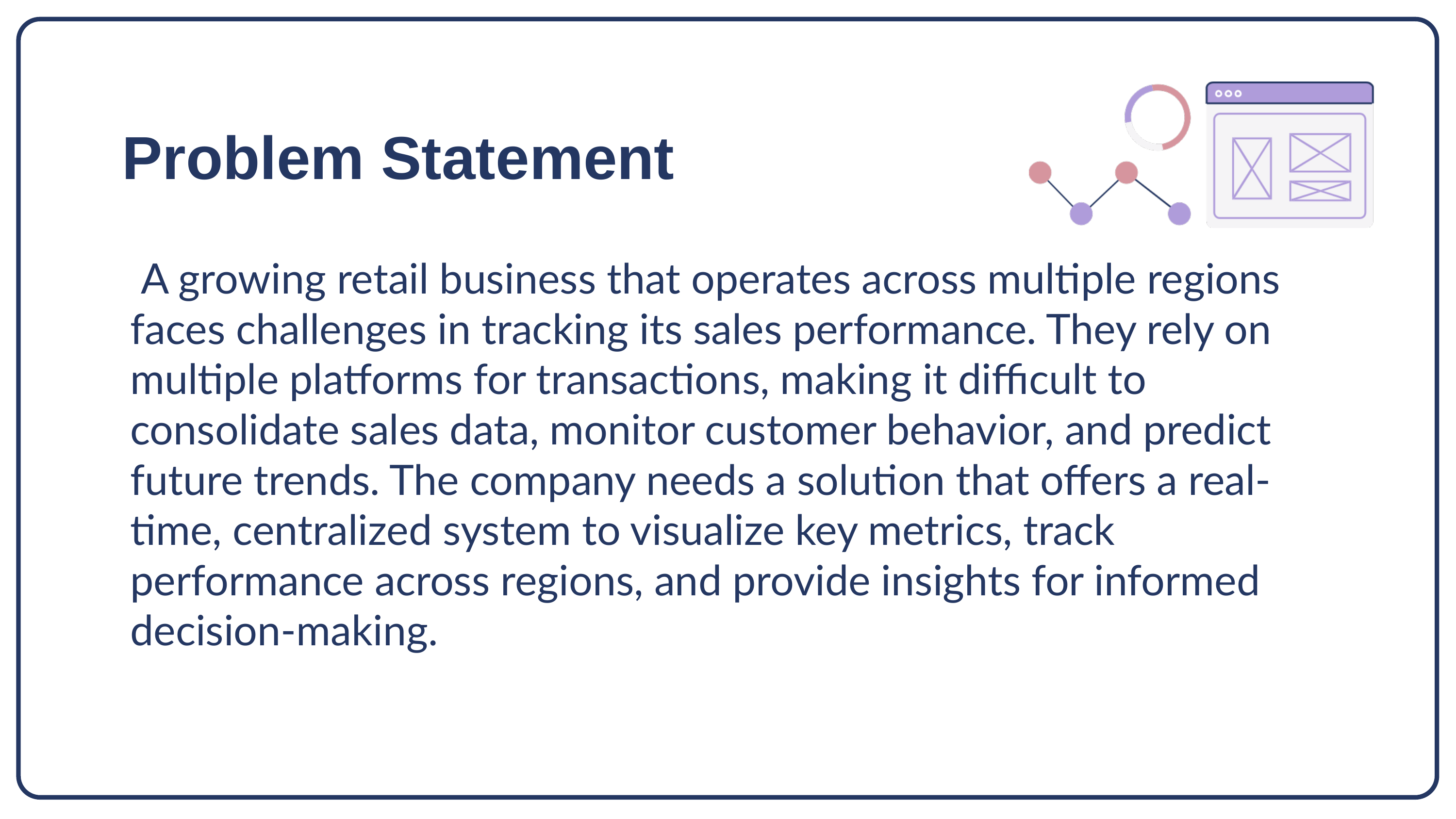

Problem Statement
 A growing retail business that operates across multiple regions faces challenges in tracking its sales performance. They rely on multiple platforms for transactions, making it difficult to consolidate sales data, monitor customer behavior, and predict future trends. The company needs a solution that offers a real-time, centralized system to visualize key metrics, track performance across regions, and provide insights for informed decision-making.